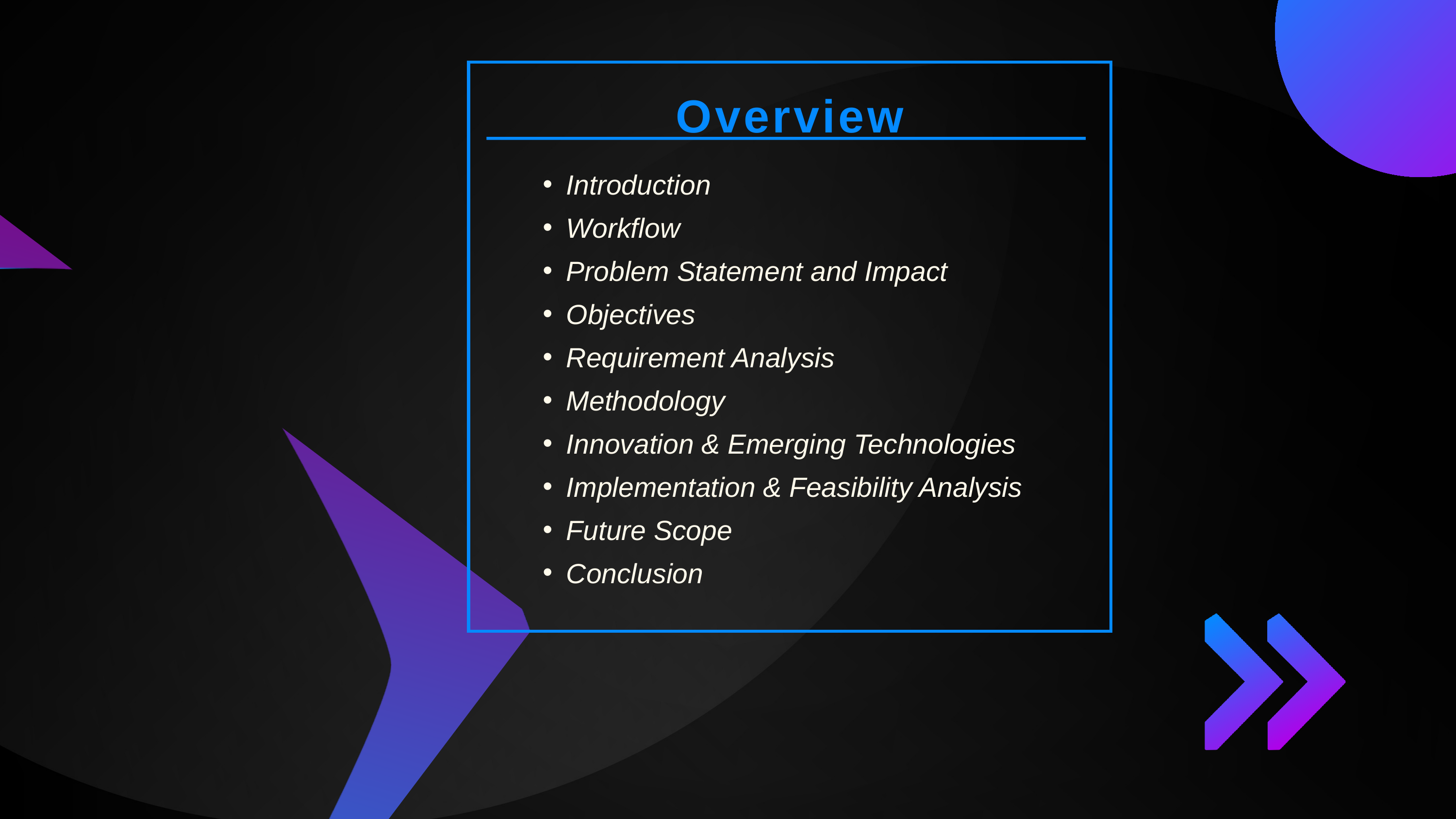

Overview

Introduction
Workflow
Problem Statement and Impact
Objectives
Requirement Analysis
Methodology
Innovation & Emerging Technologies
Implementation & Feasibility Analysis
Future Scope
Conclusion